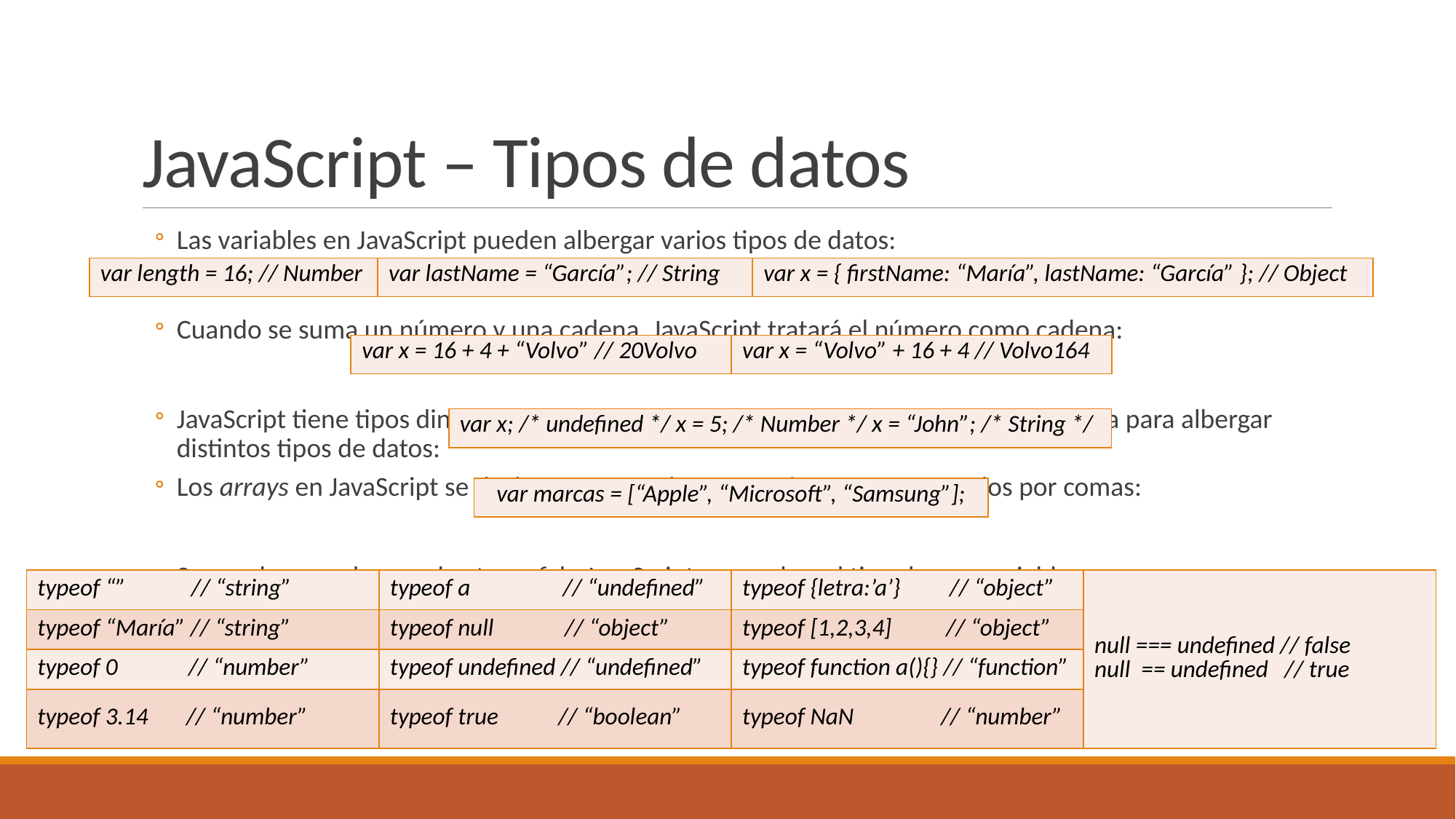

# JavaScript – Tipos de datos
Las variables en JavaScript pueden albergar varios tipos de datos:

Cuando se suma un número y una cadena, JavaScript tratará el número como cadena:

JavaScript tiene tipos dinámicos. Esto significa que la misma variable puede ser usada para albergar distintos tipos de datos:
Los arrays en JavaScript se declaran con corchetes. Sus ítems son separados por comas:

Se puede usar el operador typeof de JavaScript para saber el tipo de una variable:

| var length = 16; // Number | var lastName = “García”; // String | var x = { firstName: “María”, lastName: “García” }; // Object |
| --- | --- | --- |
| var x = 16 + 4 + “Volvo” // 20Volvo | var x = “Volvo” + 16 + 4 // Volvo164 |
| --- | --- |
| var x; /\* undefined \*/ x = 5; /\* Number \*/ x = “John”; /\* String \*/ |
| --- |
| var marcas = [“Apple”, “Microsoft”, “Samsung”]; |
| --- |
| typeof “” // “string” | typeof a // “undefined” | typeof {letra:’a’} // “object” | null === undefined // false null == undefined // true |
| --- | --- | --- | --- |
| typeof “María” // “string” | typeof null // “object” | typeof [1,2,3,4] // “object” |  |
| typeof 0 // “number” | typeof undefined // “undefined” | typeof function a(){} // “function” |  |
| typeof 3.14 // “number” | typeof true // “boolean” | typeof NaN // “number” |  |